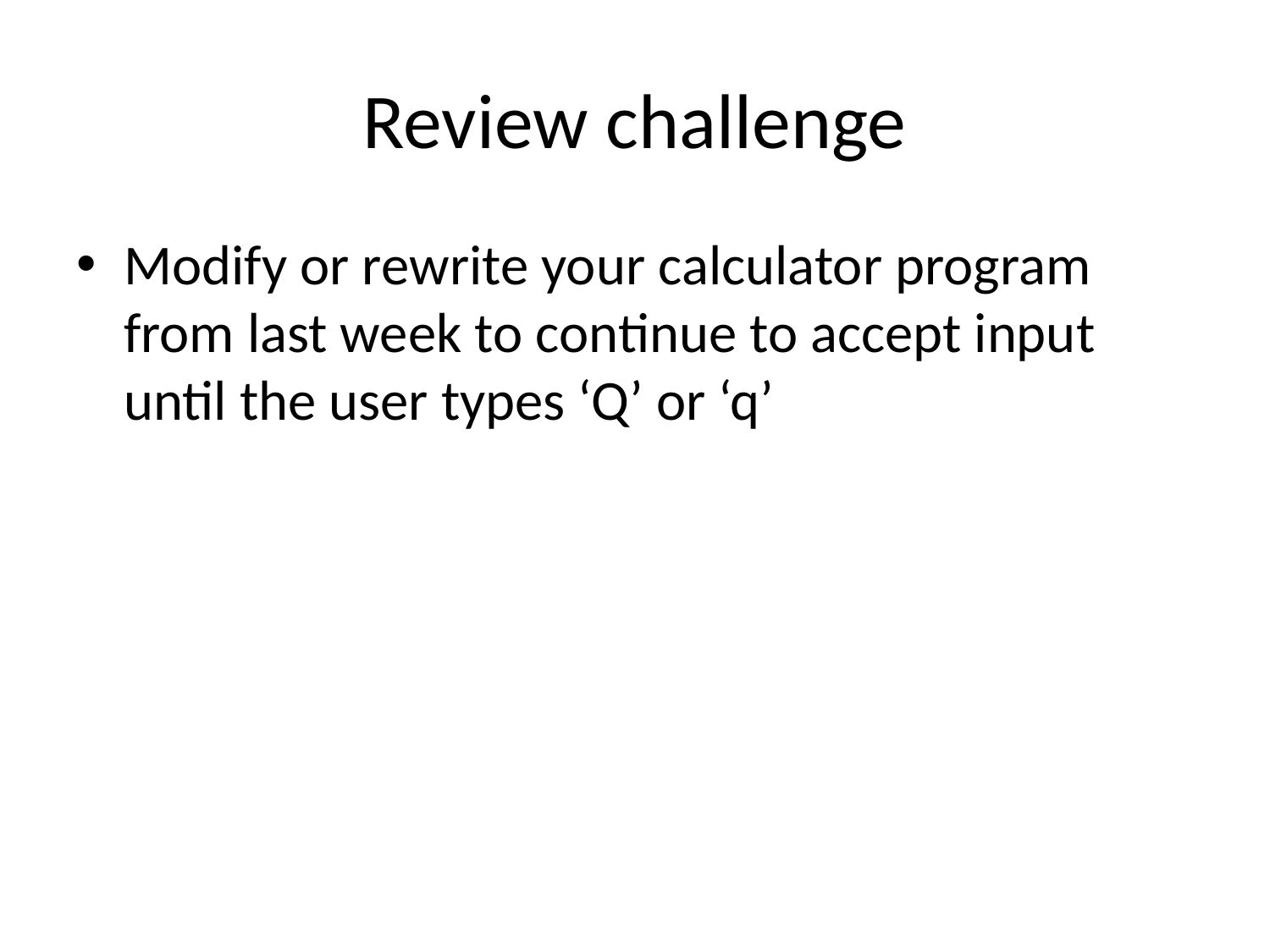

# Review challenge
Modify or rewrite your calculator program from last week to continue to accept input until the user types ‘Q’ or ‘q’